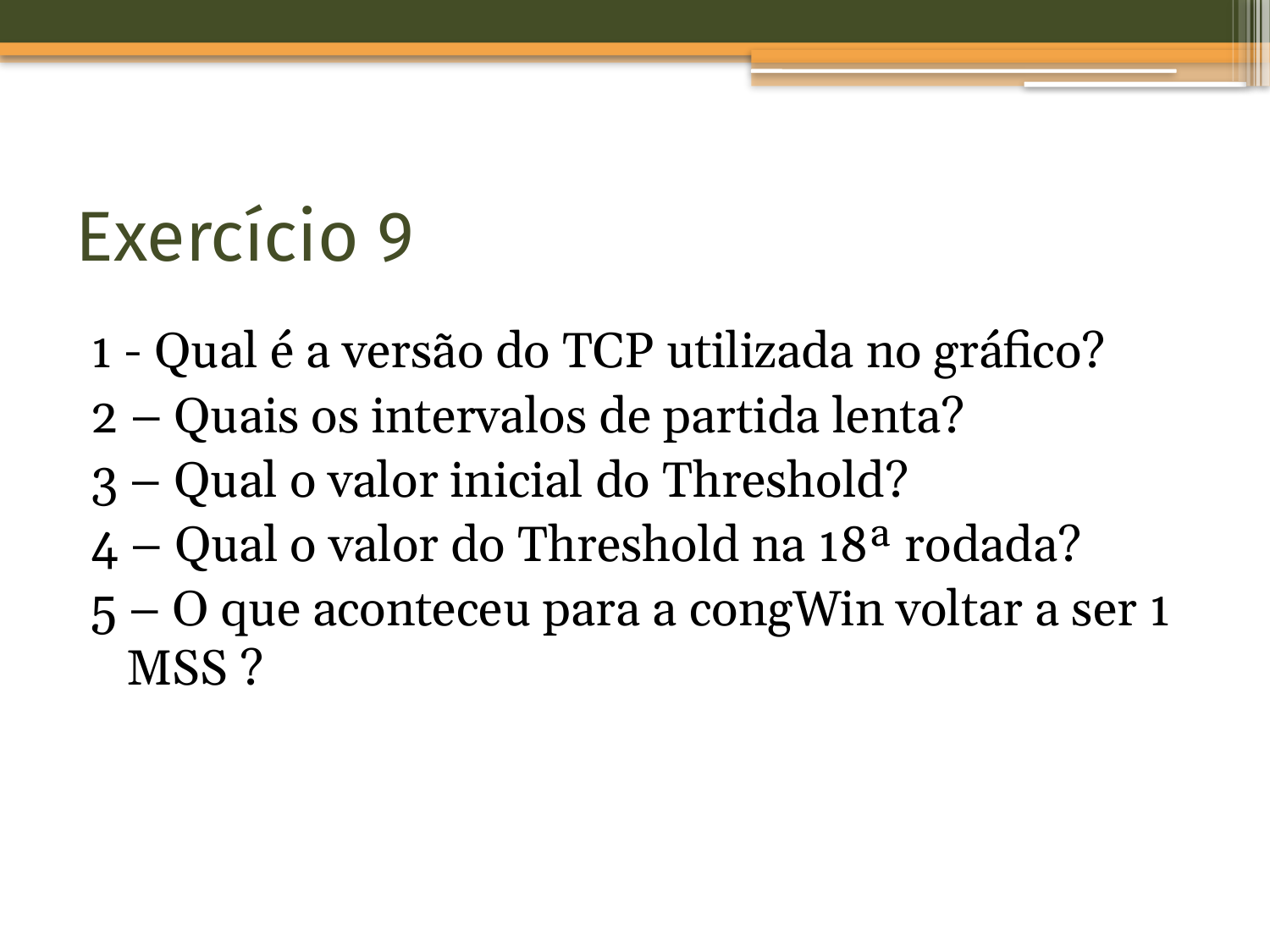

# Exercício 9
1 - Qual é a versão do TCP utilizada no gráfico?
2 – Quais os intervalos de partida lenta?
3 – Qual o valor inicial do Threshold?
4 – Qual o valor do Threshold na 18ª rodada?
5 – O que aconteceu para a congWin voltar a ser 1 MSS ?